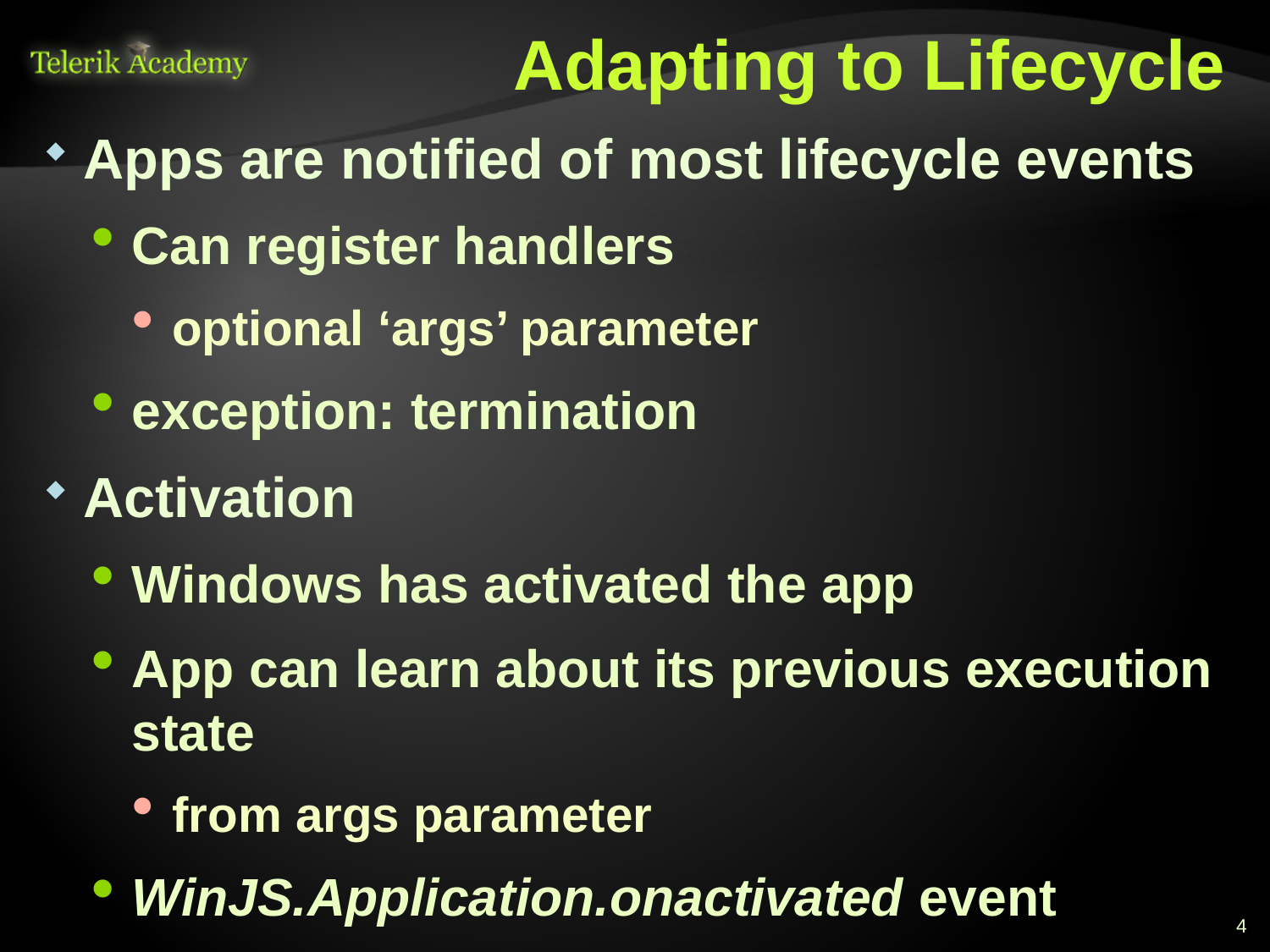

# Adapting to Lifecycle
Apps are notified of most lifecycle events
Can register handlers
optional ‘args’ parameter
exception: termination
Activation
Windows has activated the app
App can learn about its previous execution state
from args parameter
WinJS.Application.onactivated event
4